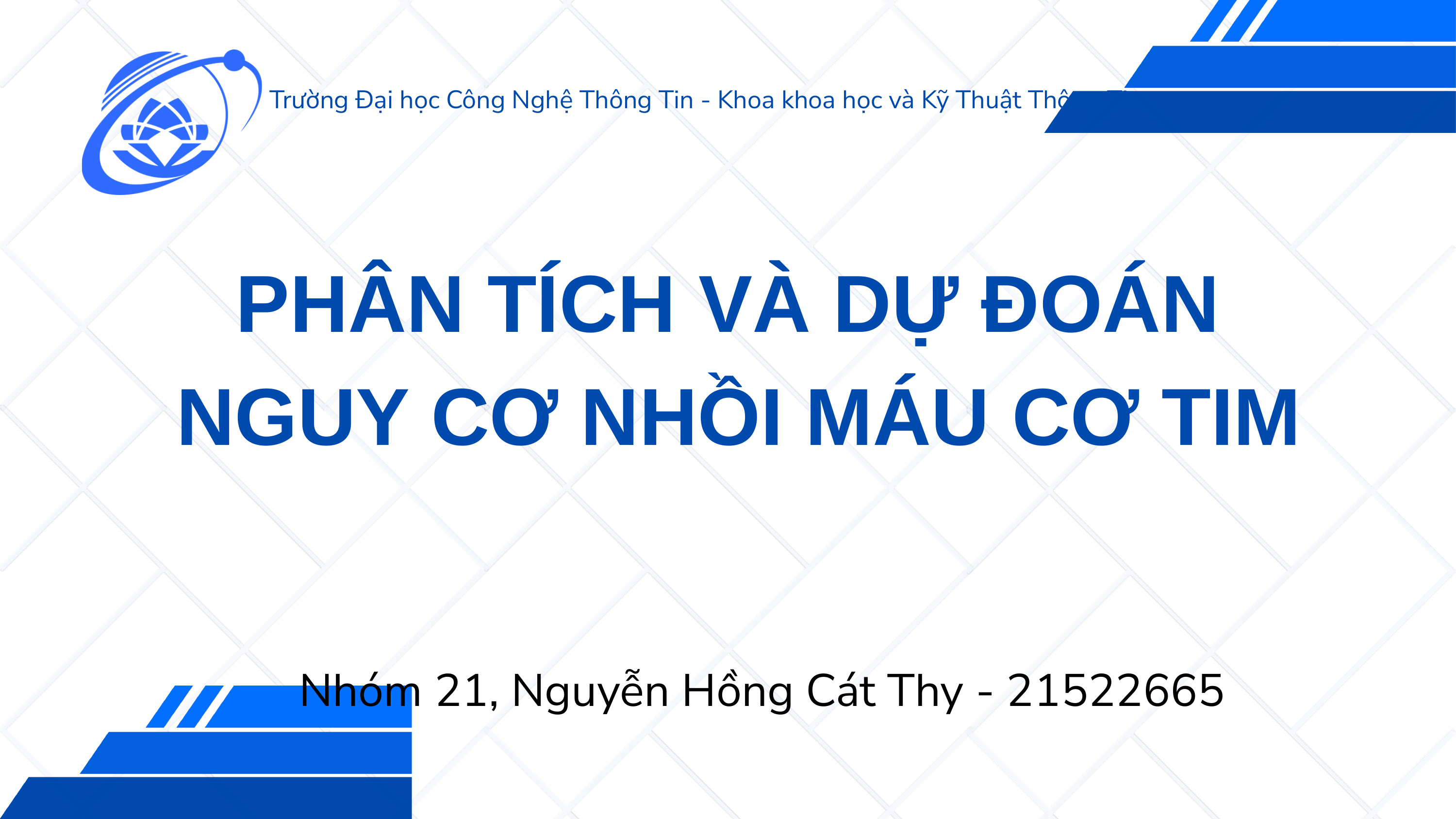

Trường Đại học Công Nghệ Thông Tin - Khoa khoa học và Kỹ Thuật Thông Tin
 PHÂN TÍCH VÀ DỰ ĐOÁN
 NGUY CƠ NHỒI MÁU CƠ TIM
Nhóm 21, Nguyễn Hồng Cát Thy - 21522665